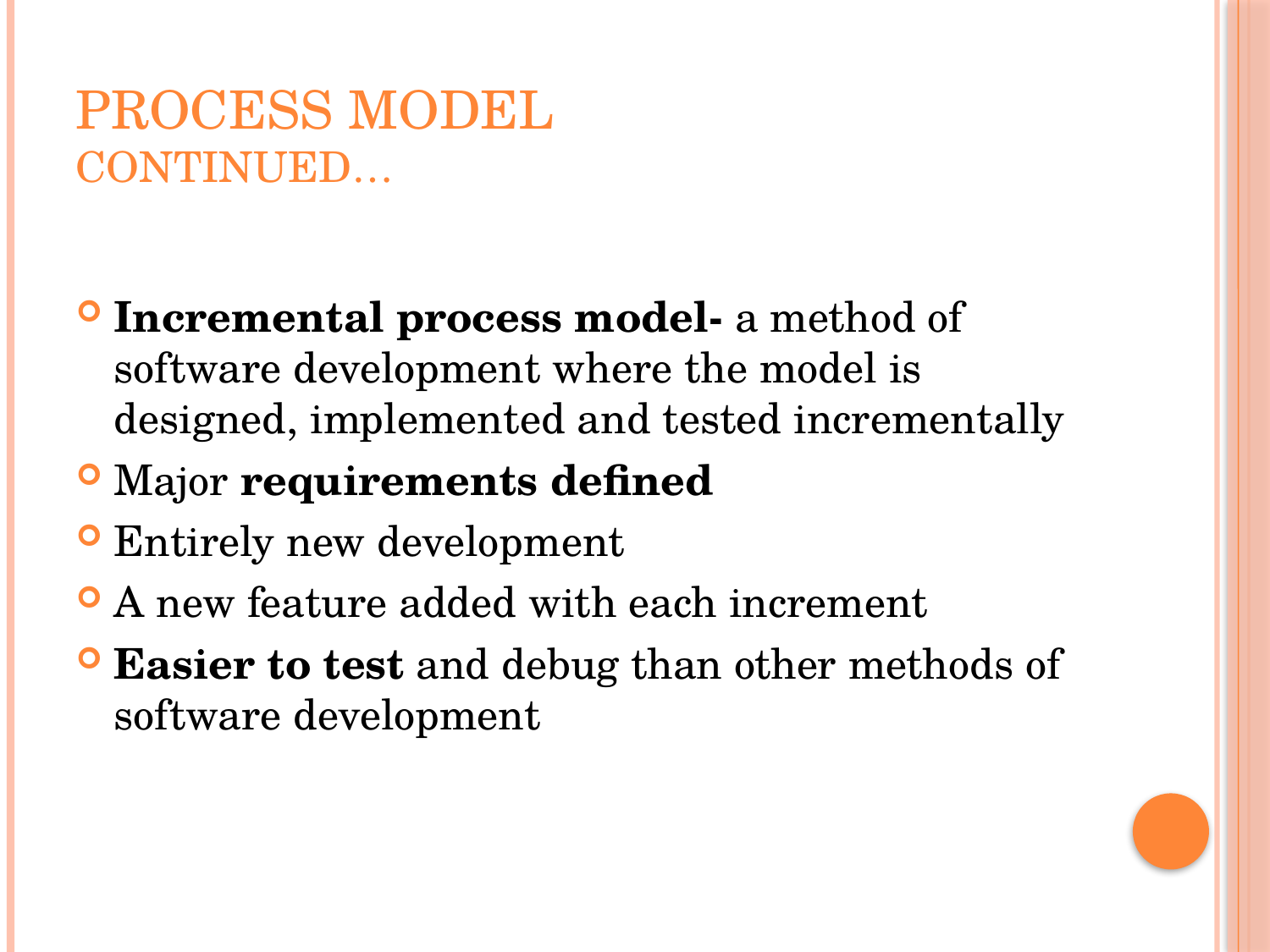

# Process Model Continued…

Incremental process model- a method of software development where the model is designed, implemented and tested incrementally
Major requirements defined
Entirely new development
A new feature added with each increment
Easier to test and debug than other methods of software development